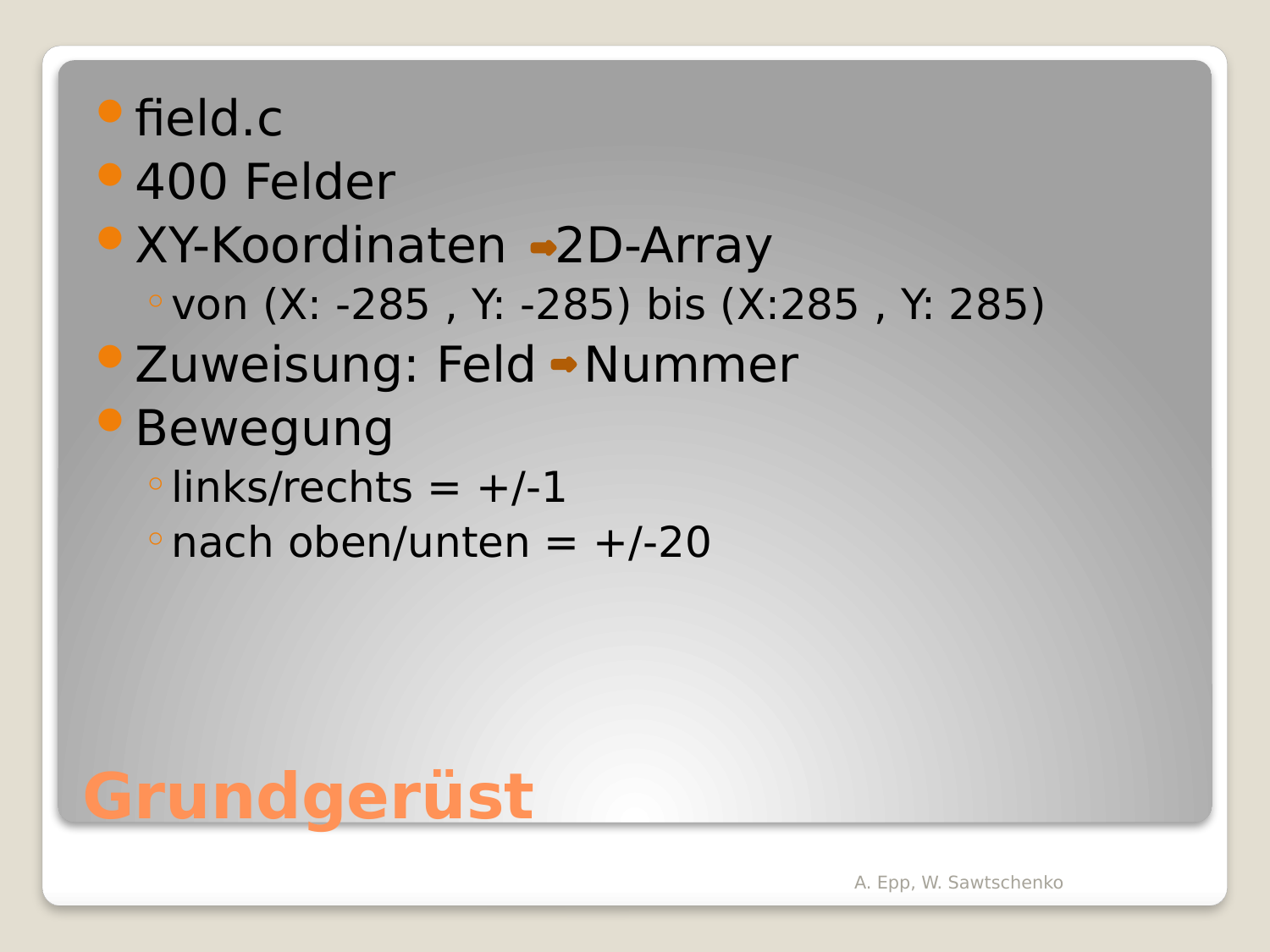

field.c
400 Felder
XY-Koordinaten   2D-Array
von (X: -285 , Y: -285) bis (X:285 , Y: 285)
Zuweisung: Feld   Nummer
Bewegung
links/rechts = +/-1
nach oben/unten = +/-20

# Grundgerüst
A. Epp, W. Sawtschenko